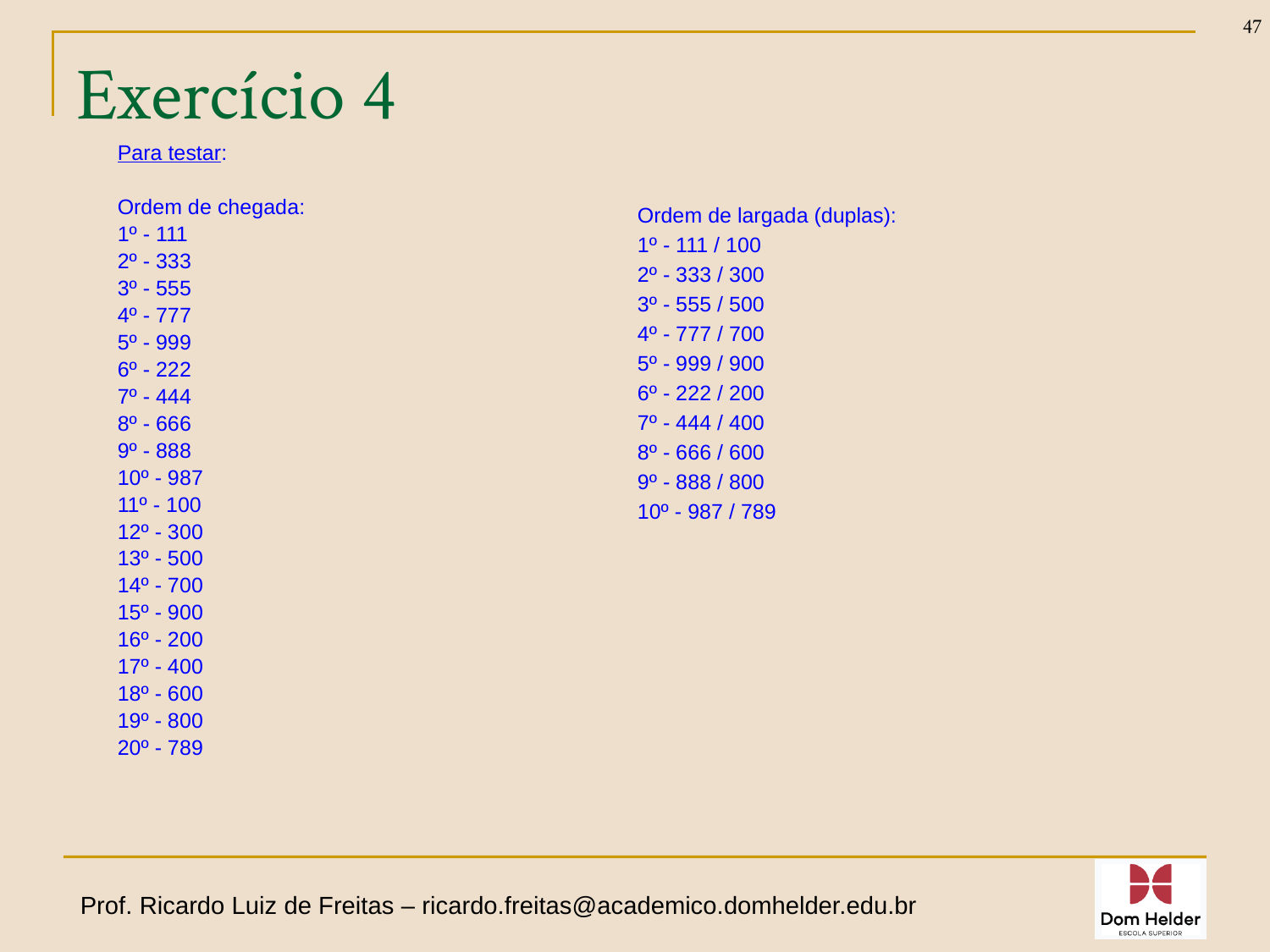

47
# Exercício 4
Para testar:

Ordem de chegada:
1º - 111
2º - 333
3º - 555
4º - 777
5º - 999
6º - 222
7º - 444
8º - 666
9º - 888
10º - 987
11º - 100
12º - 300
13º - 500
14º - 700
15º - 900
16º - 200
17º - 400
18º - 600
19º - 800
20º - 789

Ordem de largada (duplas):
1º - 111 / 100
2º - 333 / 300
3º - 555 / 500
4º - 777 / 700
5º - 999 / 900
6º - 222 / 200
7º - 444 / 400
8º - 666 / 600
9º - 888 / 800
10º - 987 / 789